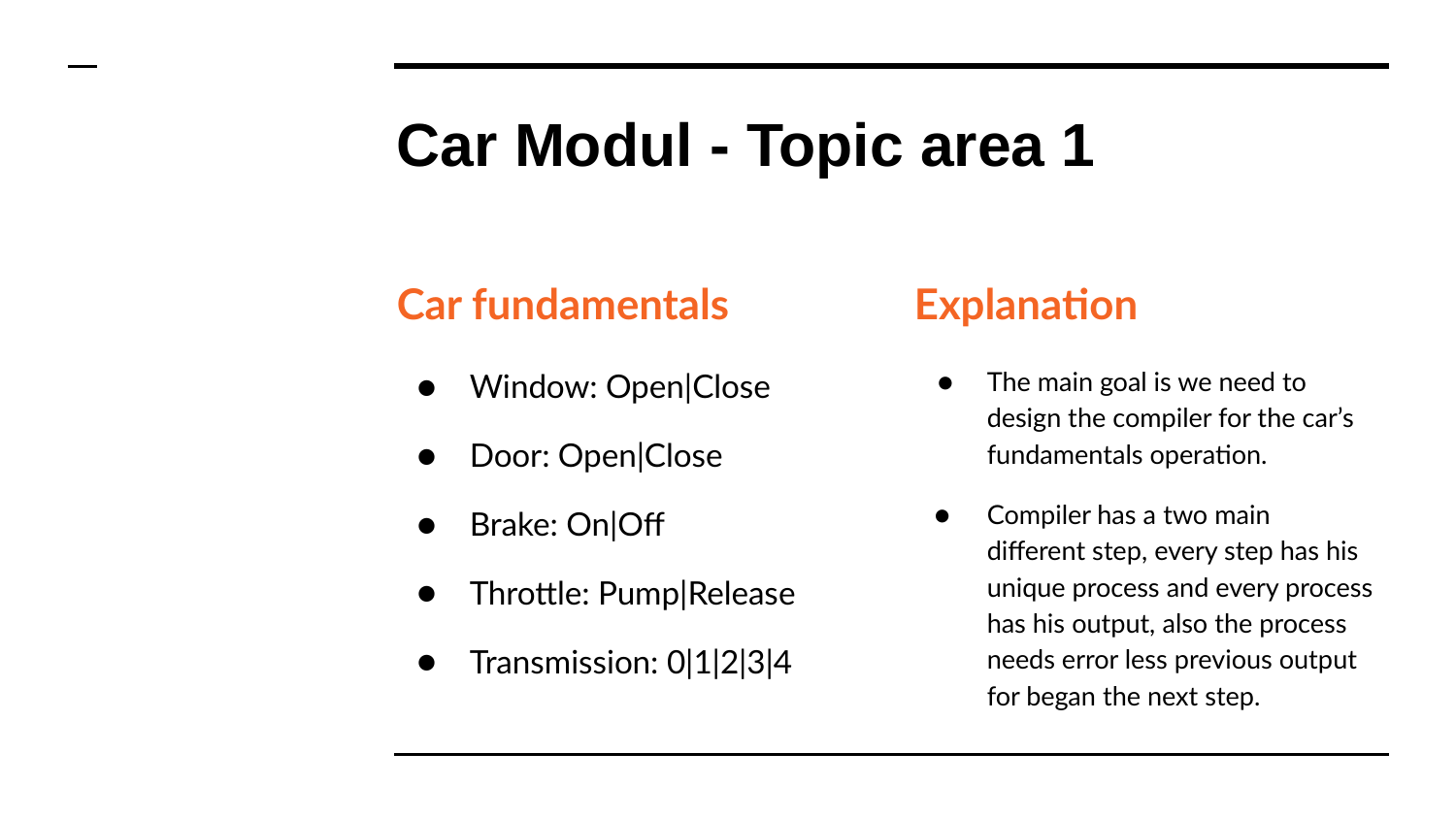

# Car Modul - Topic area 1
Car fundamentals
Window: Open|Close
Door: Open|Close
Brake: On|Off
Throttle: Pump|Release
Transmission: 0|1|2|3|4
Explanation
The main goal is we need to design the compiler for the car’s fundamentals operation.
Compiler has a two main different step, every step has his unique process and every process has his output, also the process needs error less previous output for began the next step.